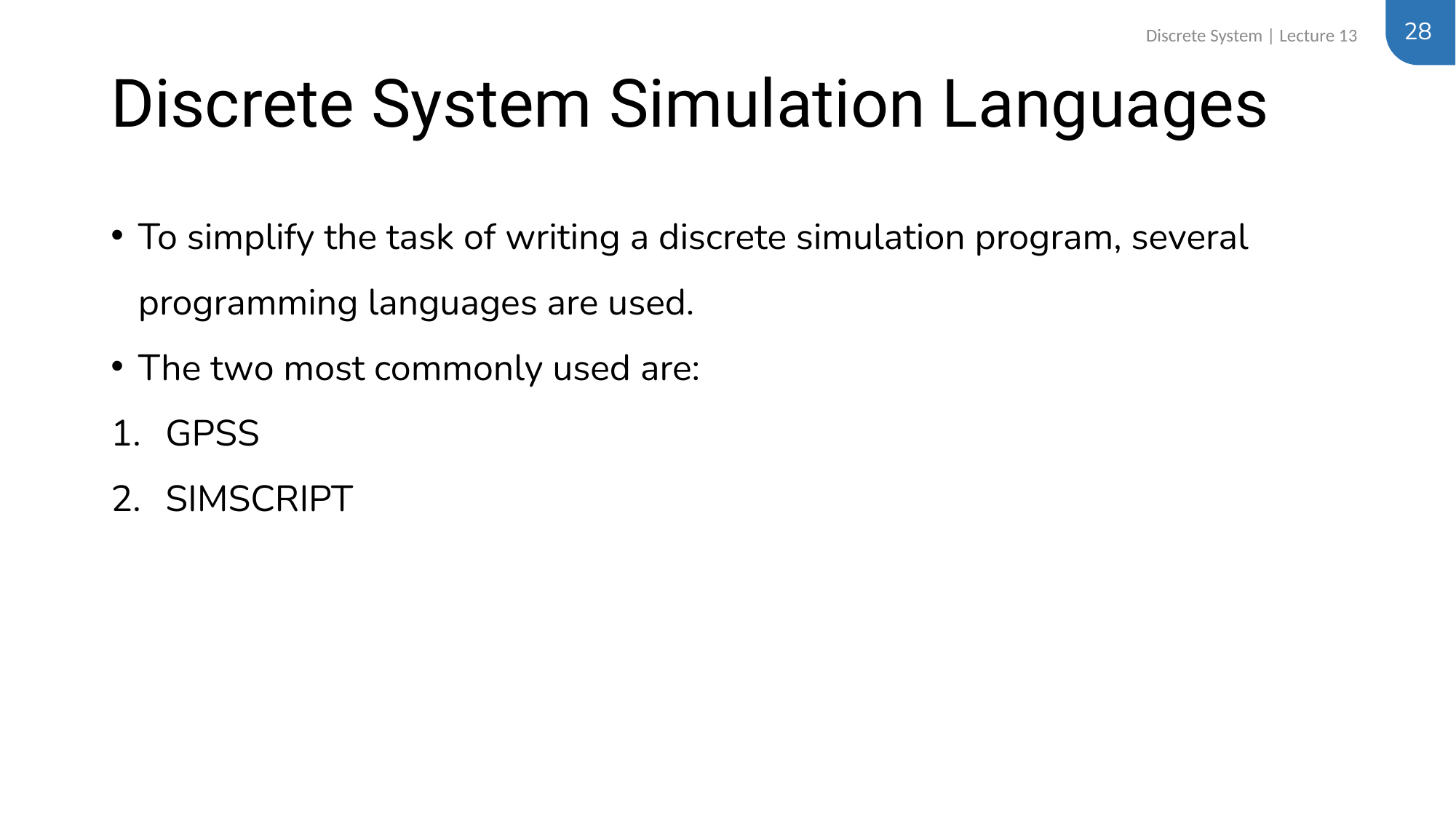

28
Discrete System | Lecture 13
# Discrete System Simulation Languages
To simplify the task of writing a discrete simulation program, several programming languages are used.
The two most commonly used are:
GPSS
SIMSCRIPT